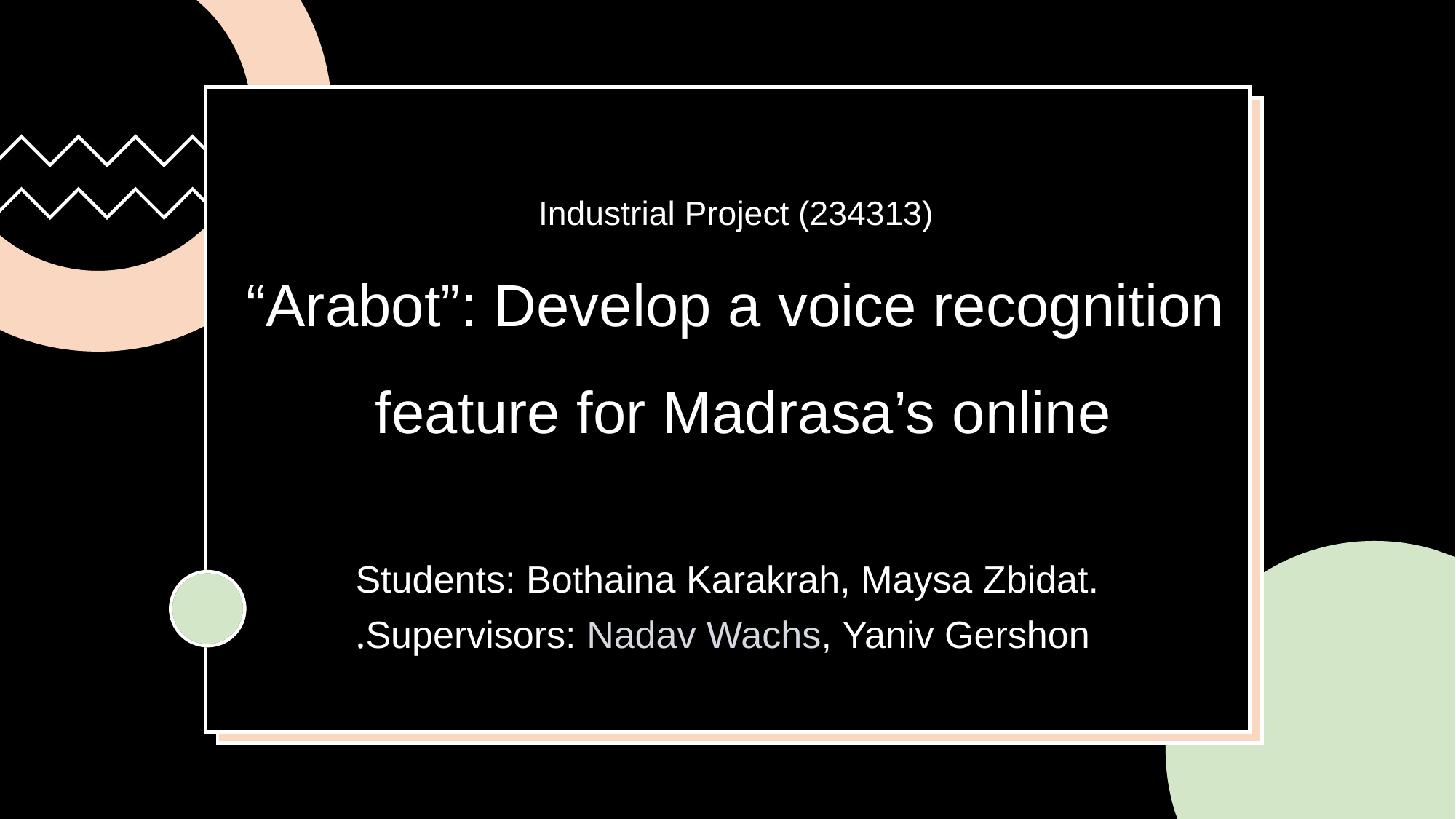

# Industrial Project (234313) “Arabot”: Develop a voice recognition feature for Madrasa’s online

Students: Bothaina Karakrah, Maysa Zbidat.
Supervisors: Nadav Wachs, Yaniv Gershon.